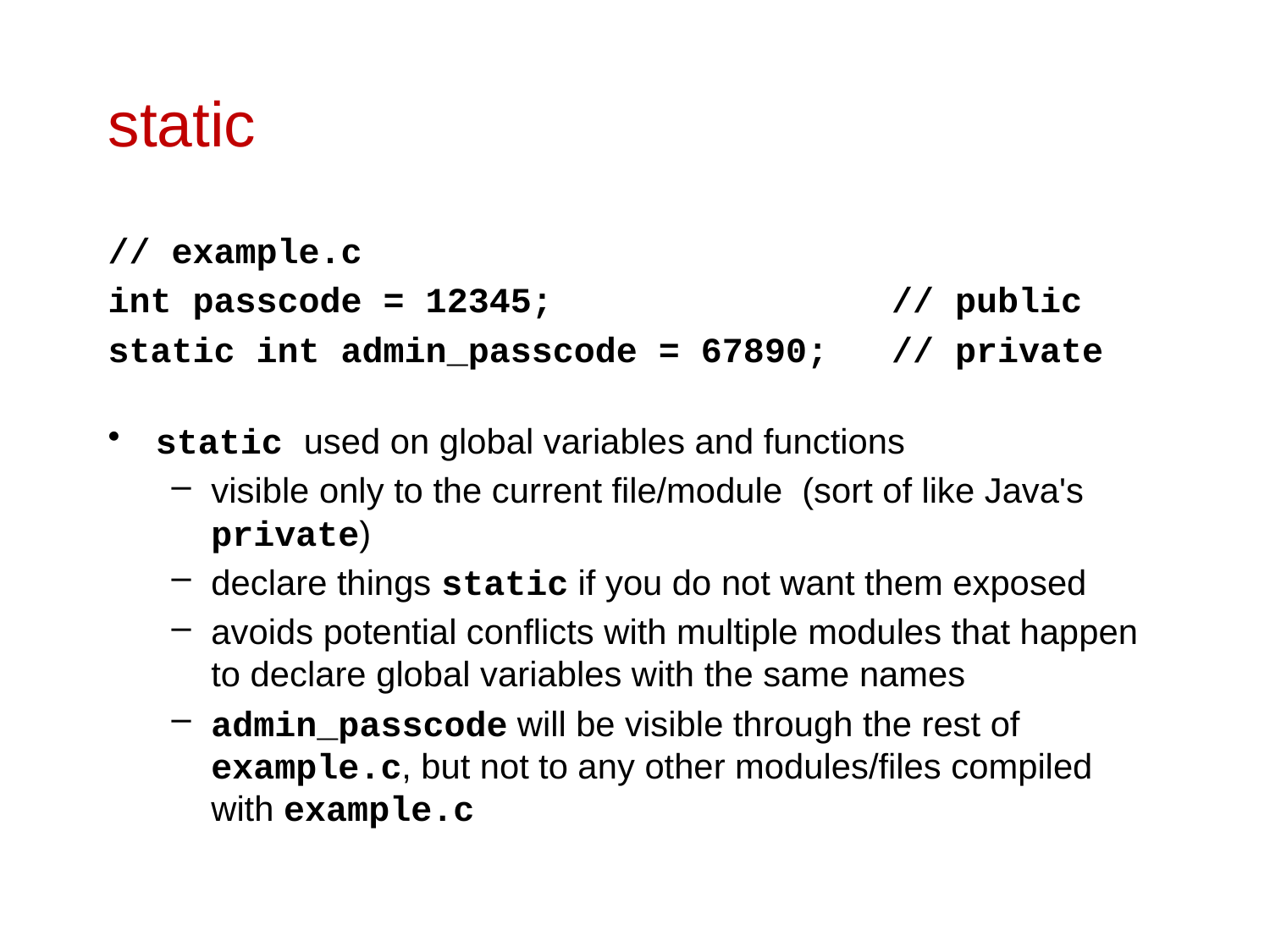

# static
// example.c
int passcode = 12345;                // public
static int admin_passcode = 67890;   // private
static used on global variables and functions
visible only to the current file/module  (sort of like Java's private)
declare things static if you do not want them exposed
avoids potential conflicts with multiple modules that happen to declare global variables with the same names
admin_passcode will be visible through the rest of example.c, but not to any other modules/files compiled with example.c